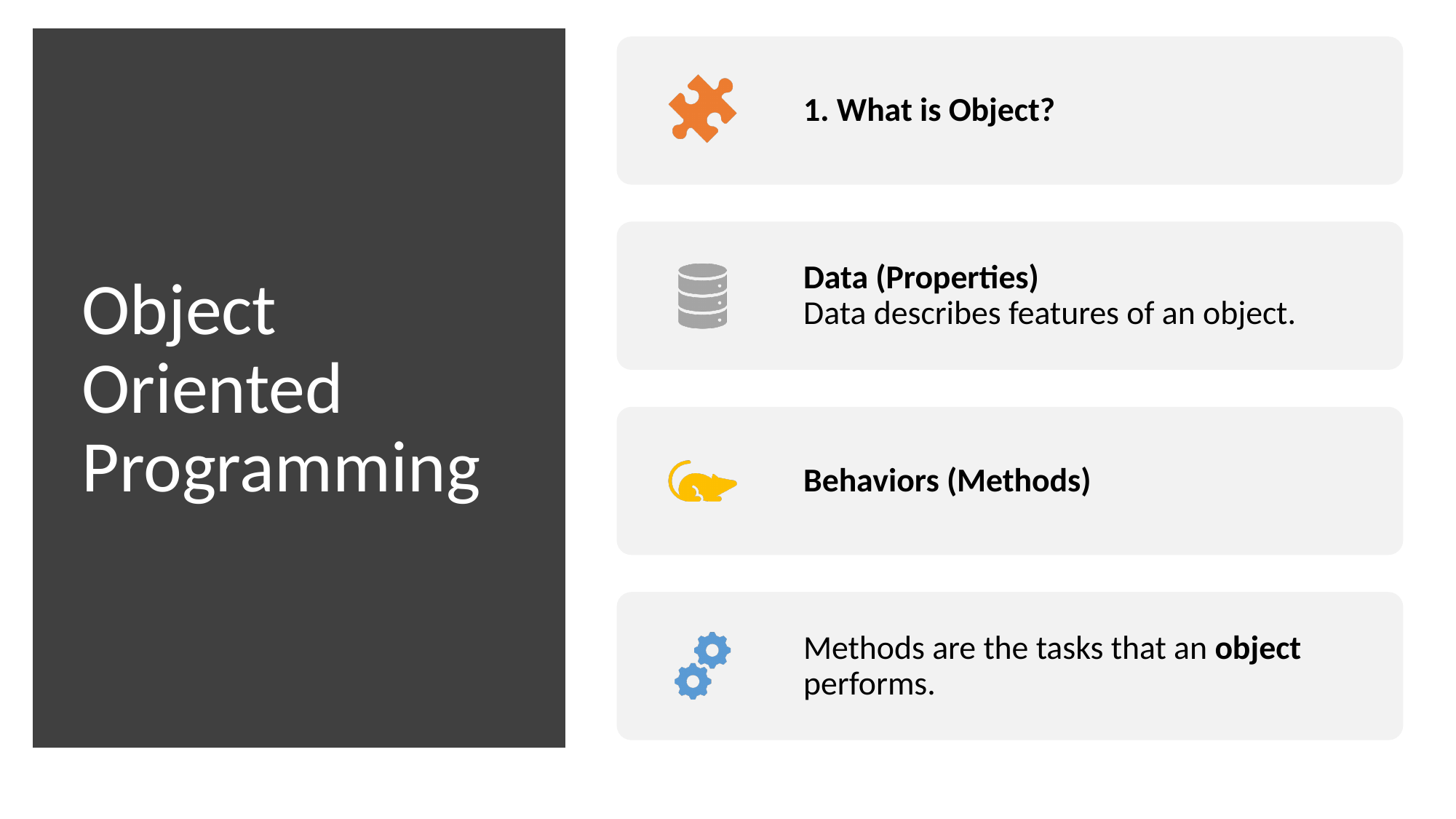

1. What is Object?
Data (Properties)
Data describes features of an object.
Behaviors (Methods)
Methods are the tasks that an object performs.
# Object Oriented Programming